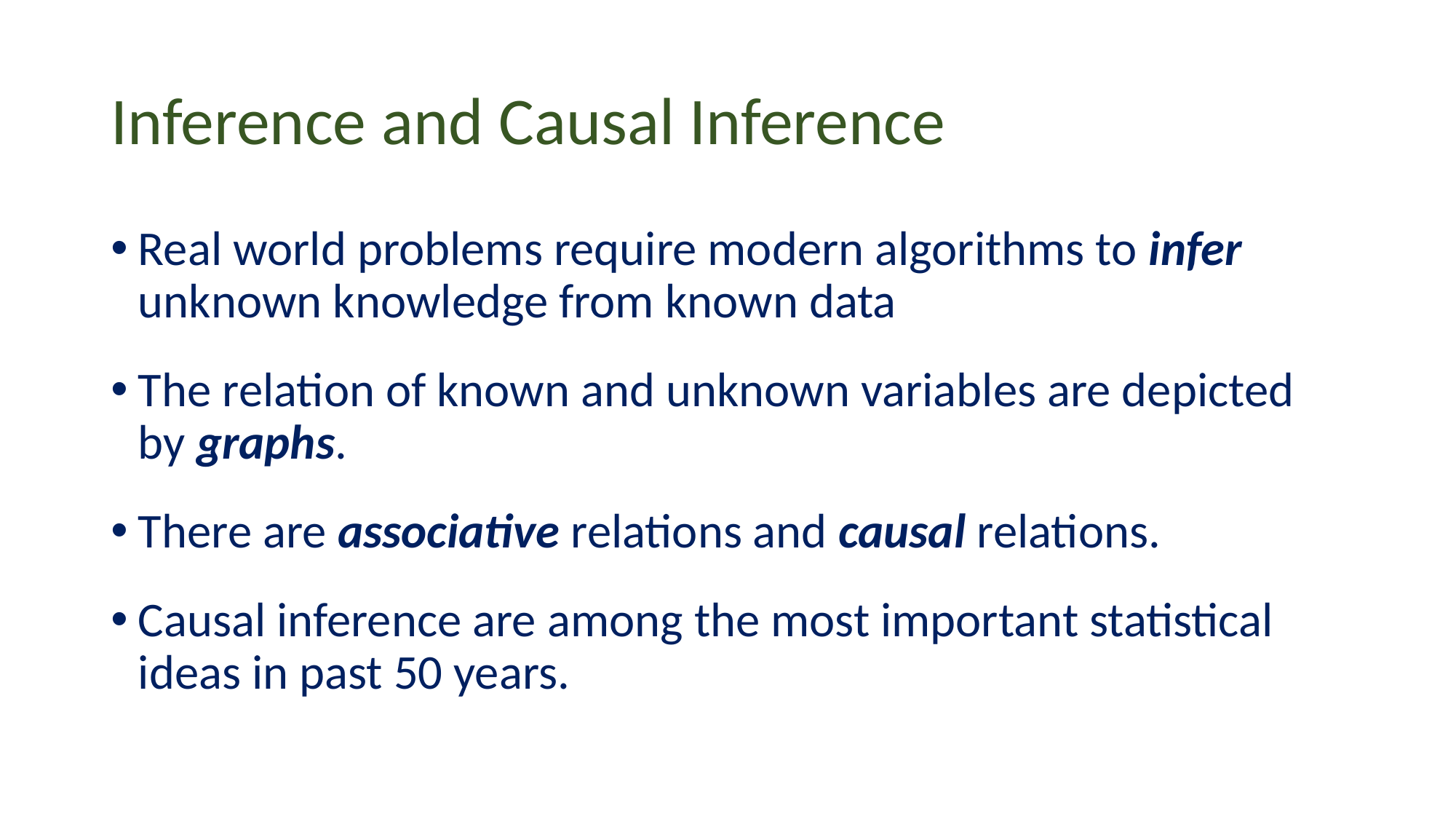

# Inference and Causal Inference
Real world problems require modern algorithms to infer unknown knowledge from known data
The relation of known and unknown variables are depicted by graphs.
There are associative relations and causal relations.
Causal inference are among the most important statistical ideas in past 50 years.